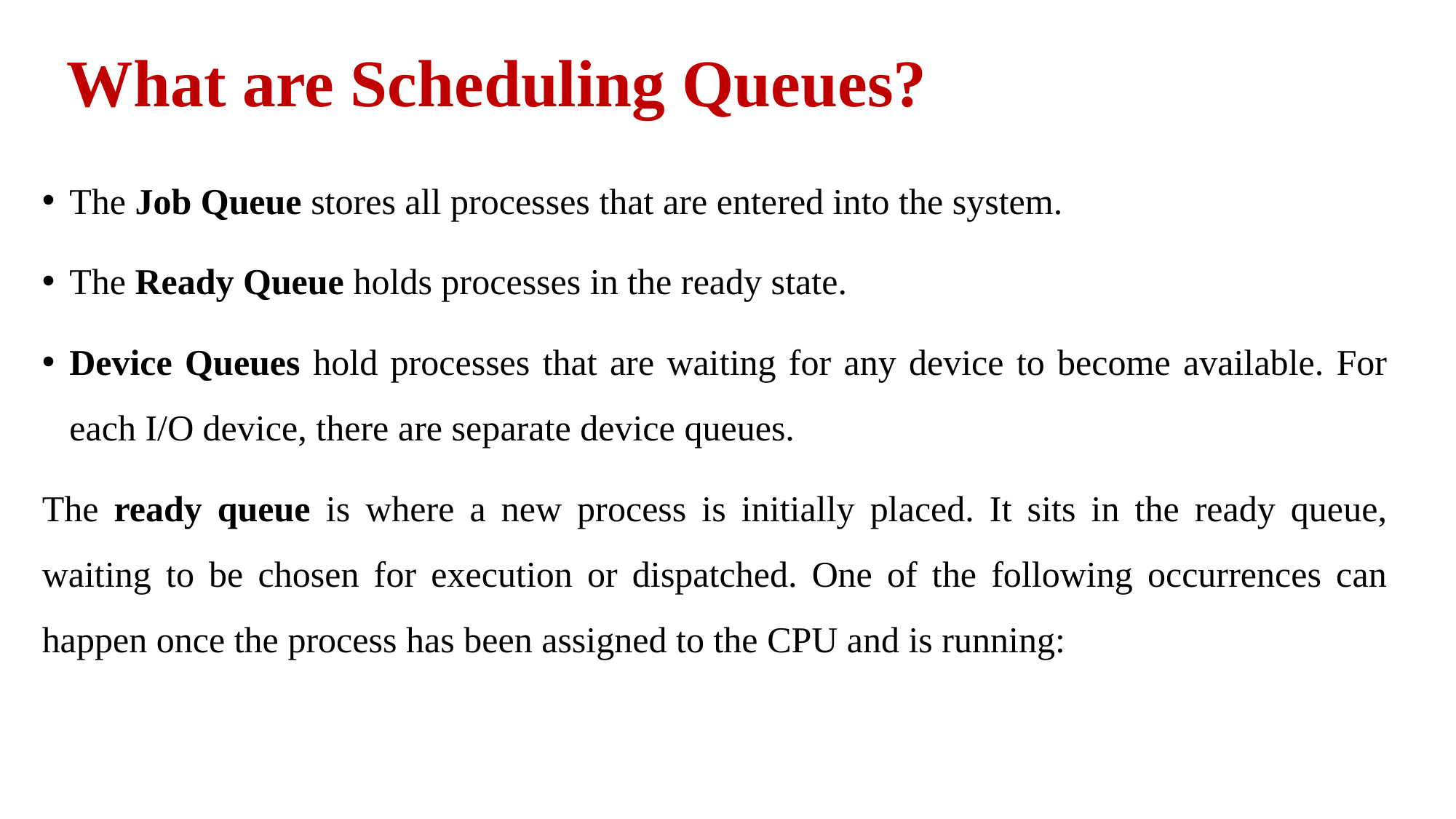

# What are Scheduling Queues?
The Job Queue stores all processes that are entered into the system.
The Ready Queue holds processes in the ready state.
Device Queues hold processes that are waiting for any device to become available. For each I/O device, there are separate device queues.
The ready queue is where a new process is initially placed. It sits in the ready queue, waiting to be chosen for execution or dispatched. One of the following occurrences can happen once the process has been assigned to the CPU and is running: